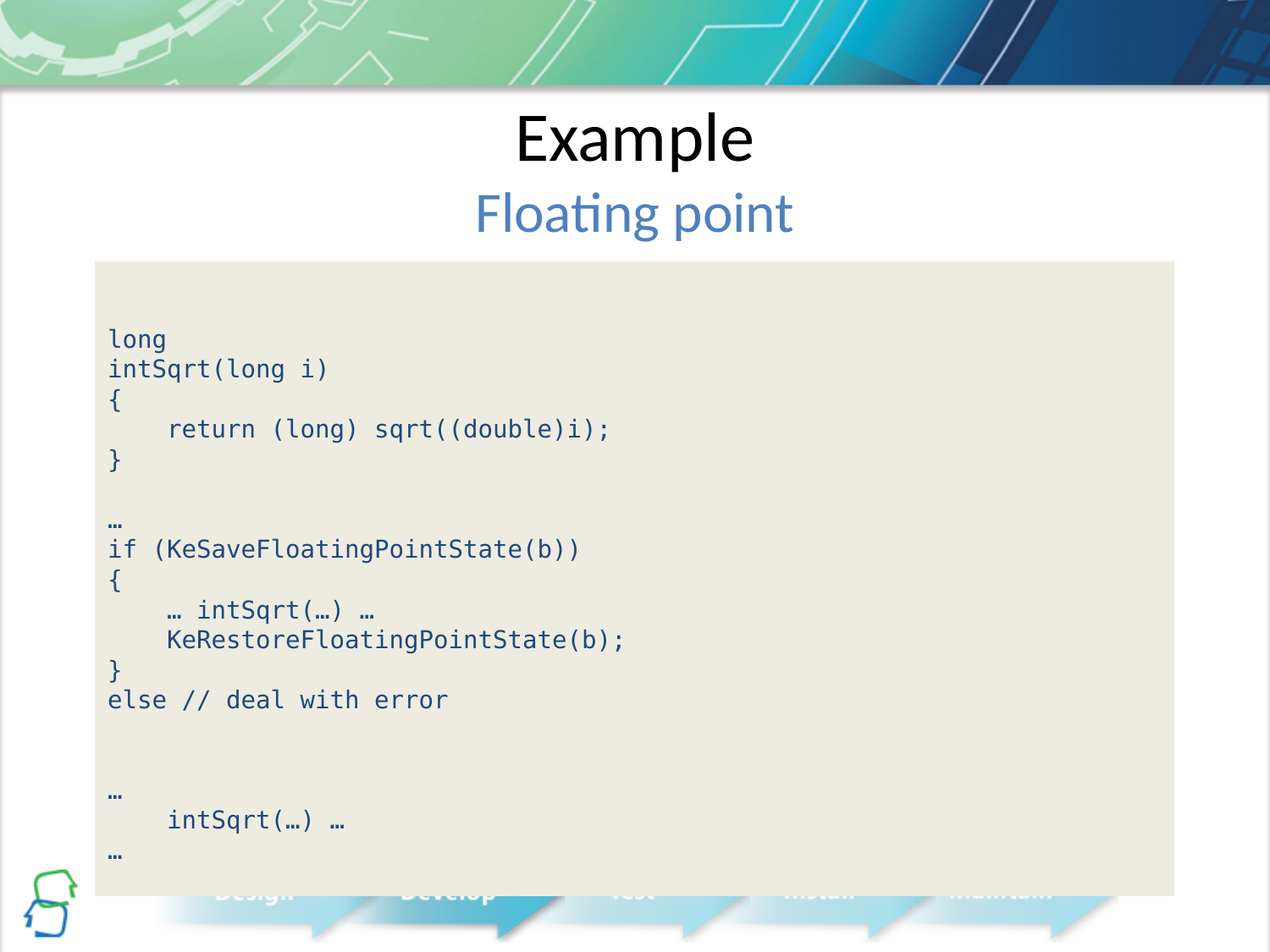

# Example Floating point

long
intSqrt(long i)
{
    return (long) sqrt((double)i);
}

…
if (KeSaveFloatingPointState(b))
{
    … intSqrt(…) …
    KeRestoreFloatingPointState(b);
}
else // deal with error

…
    intSqrt(…) …
…